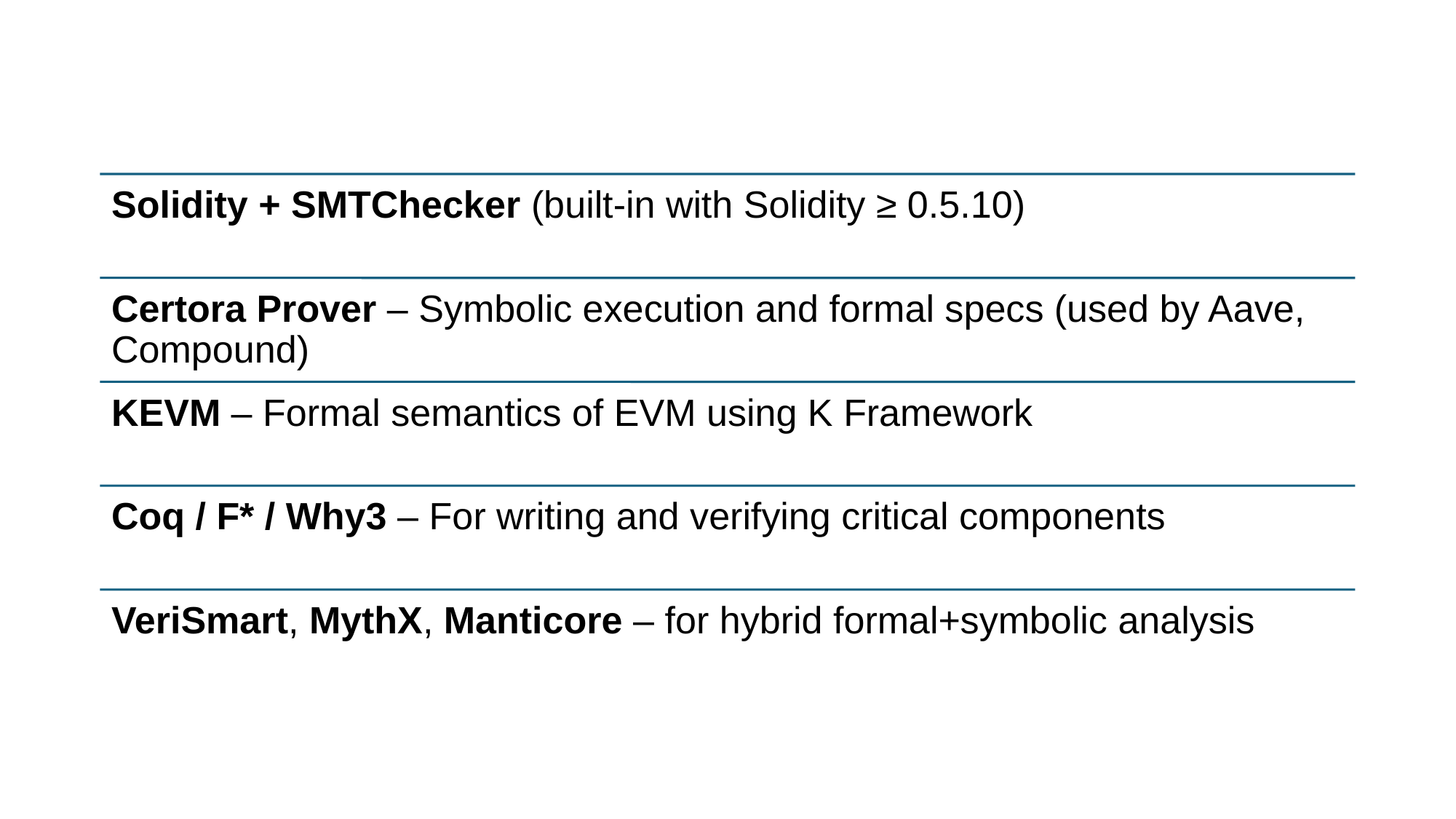

Solidity + SMTChecker (built-in with Solidity ≥ 0.5.10)
Certora Prover – Symbolic execution and formal specs (used by Aave, Compound)
KEVM – Formal semantics of EVM using K Framework
Coq / F* / Why3 – For writing and verifying critical components
VeriSmart, MythX, Manticore – for hybrid formal+symbolic analysis